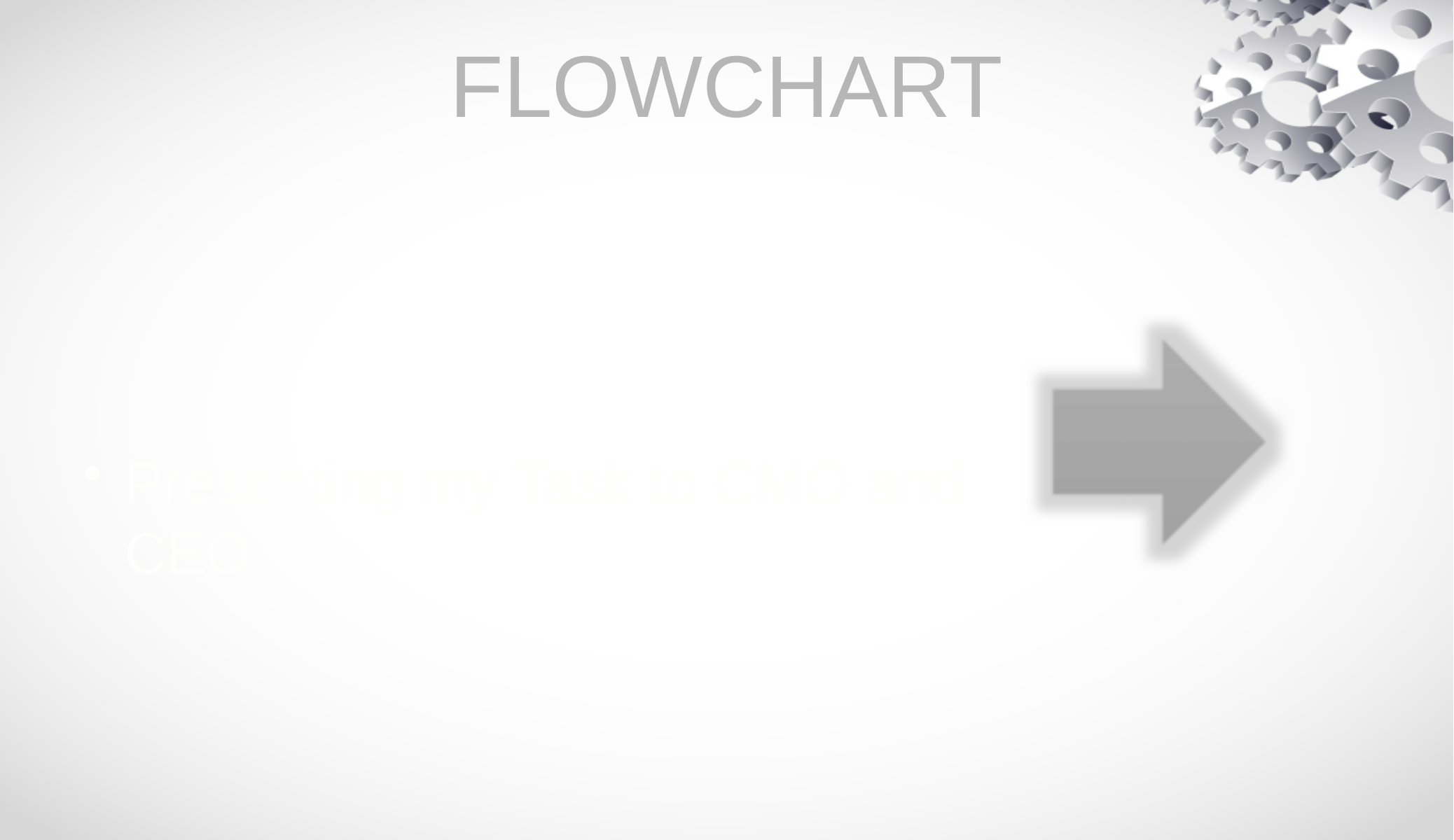

# FLOWCHART

Presenting my Task to CMO and CEO